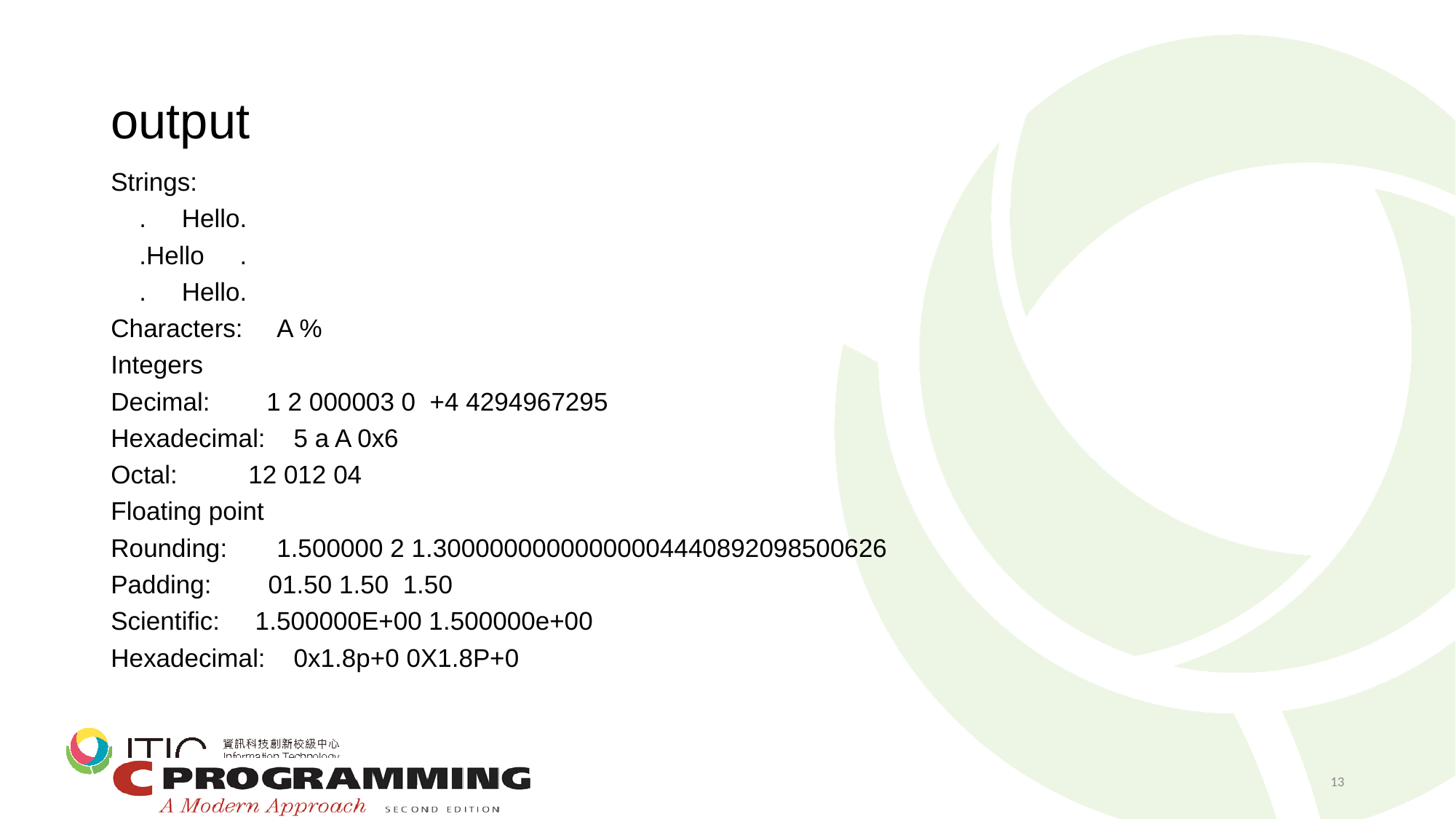

# output
Strings:
    .     Hello.
    .Hello     .
    .     Hello.
Characters:     A %
Integers
Decimal:        1 2 000003 0  +4 4294967295
Hexadecimal:    5 a A 0x6
Octal:          12 012 04
Floating point
Rounding:       1.500000 2 1.30000000000000004440892098500626
Padding:        01.50 1.50  1.50
Scientific:     1.500000E+00 1.500000e+00
Hexadecimal:    0x1.8p+0 0X1.8P+0
13